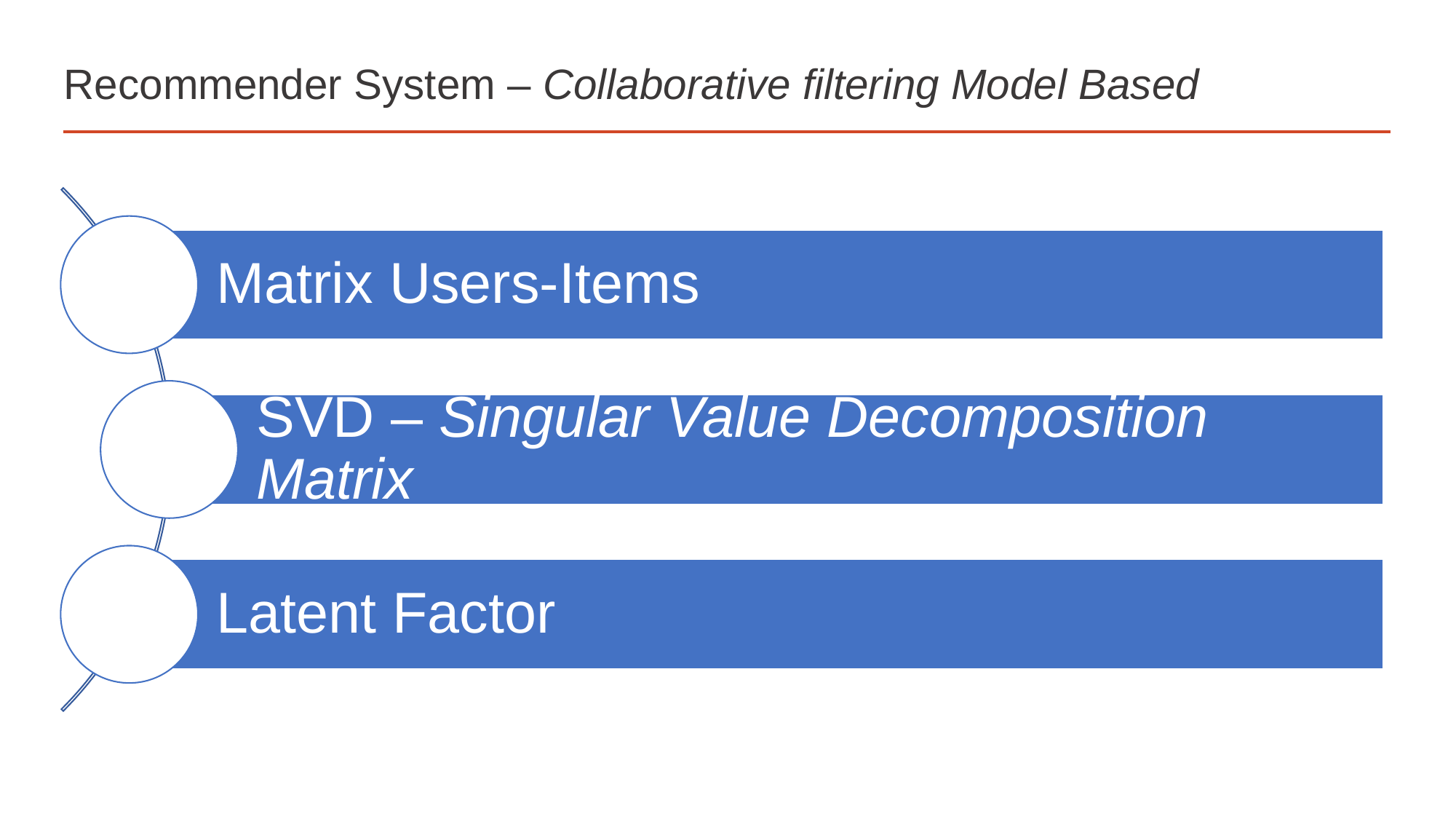

# Recommender System – Collaborative filtering Model Based
Matrix Users-Items
SVD – Singular Value Decomposition Matrix
Latent Factor